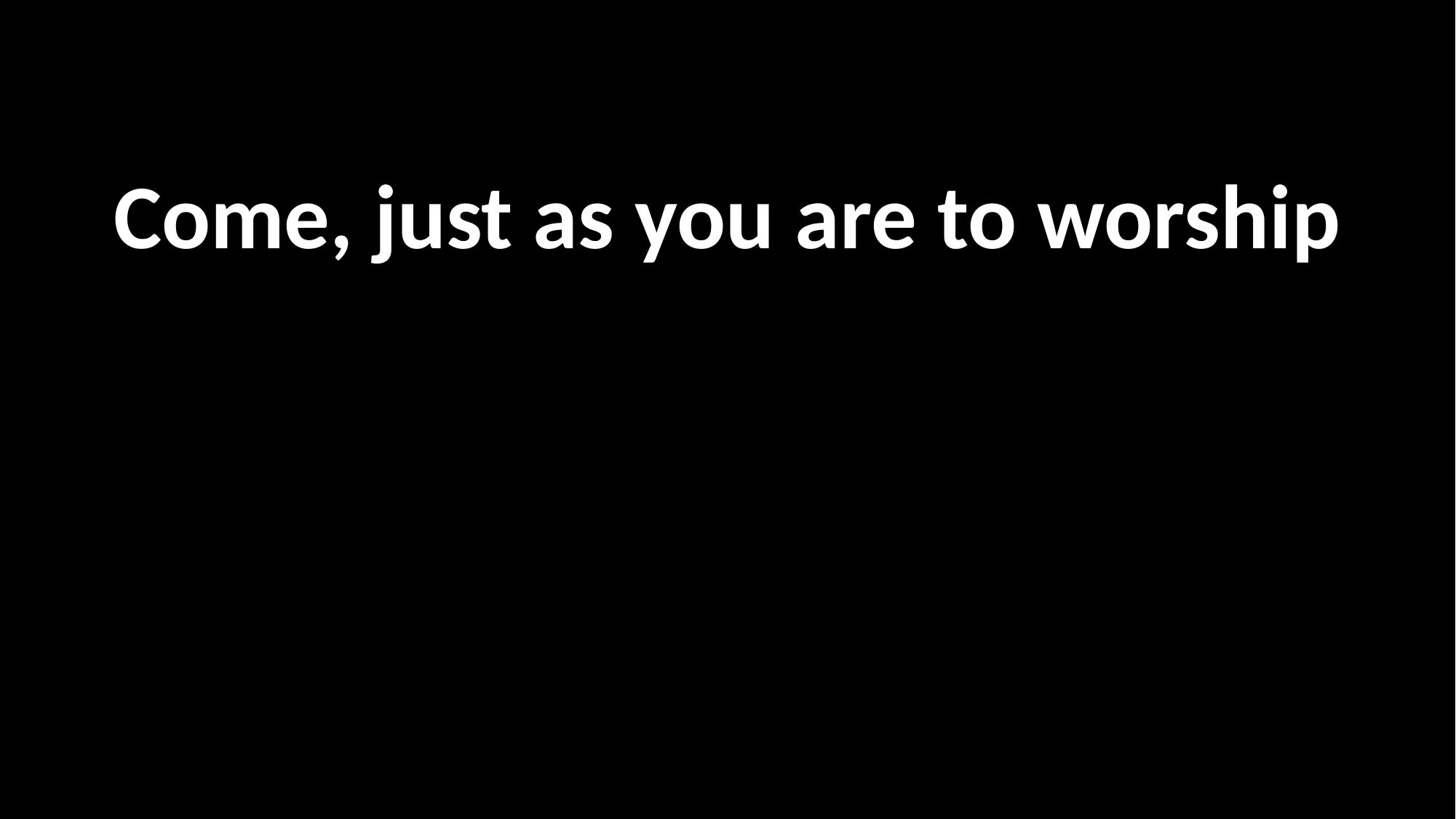

Come, just as you are to worship